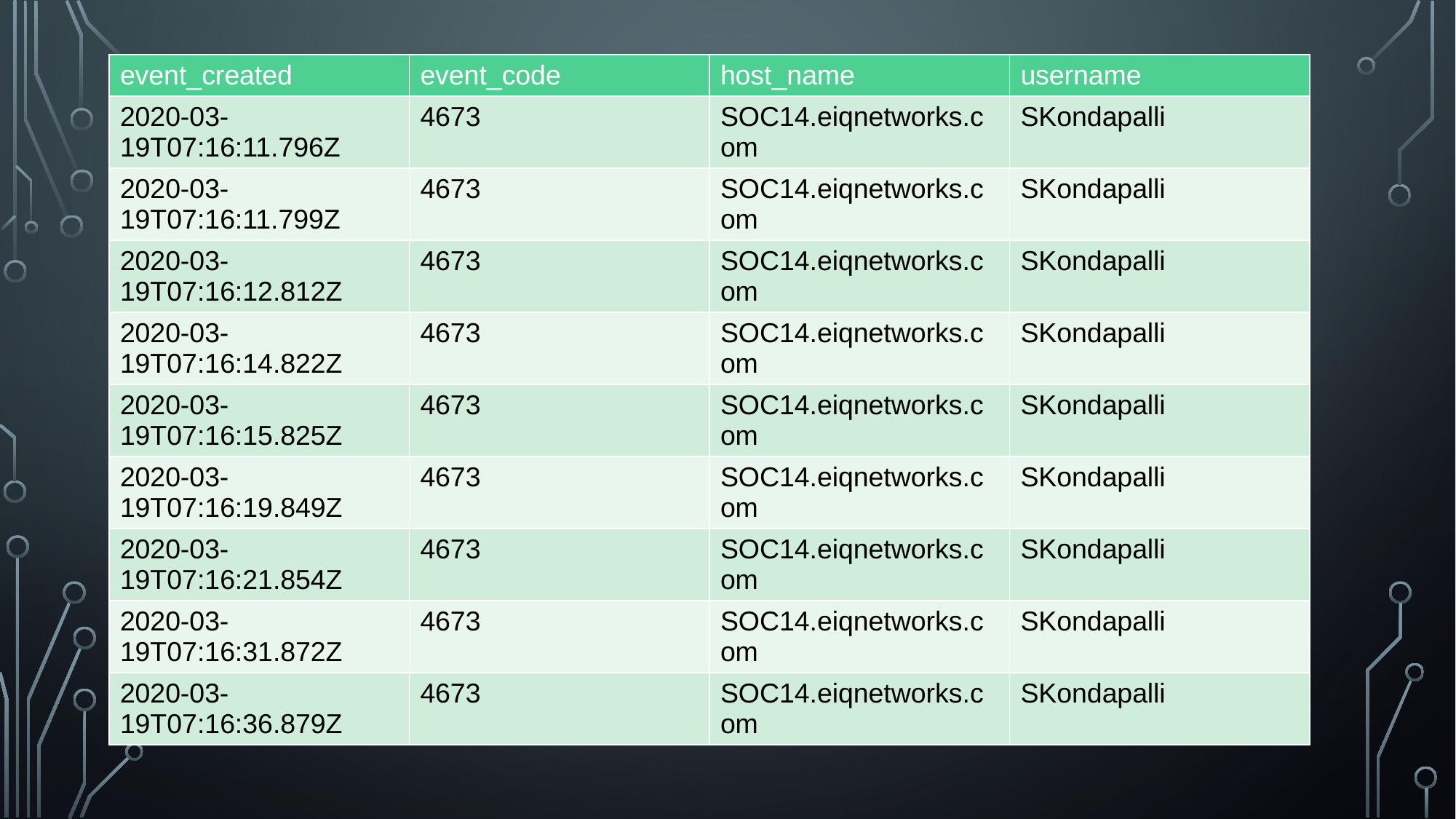

| event\_created | event\_code | host\_name | username |
| --- | --- | --- | --- |
| 2020-03-19T07:16:11.796Z | 4673 | SOC14.eiqnetworks.com | SKondapalli |
| 2020-03-19T07:16:11.799Z | 4673 | SOC14.eiqnetworks.com | SKondapalli |
| 2020-03-19T07:16:12.812Z | 4673 | SOC14.eiqnetworks.com | SKondapalli |
| 2020-03-19T07:16:14.822Z | 4673 | SOC14.eiqnetworks.com | SKondapalli |
| 2020-03-19T07:16:15.825Z | 4673 | SOC14.eiqnetworks.com | SKondapalli |
| 2020-03-19T07:16:19.849Z | 4673 | SOC14.eiqnetworks.com | SKondapalli |
| 2020-03-19T07:16:21.854Z | 4673 | SOC14.eiqnetworks.com | SKondapalli |
| 2020-03-19T07:16:31.872Z | 4673 | SOC14.eiqnetworks.com | SKondapalli |
| 2020-03-19T07:16:36.879Z | 4673 | SOC14.eiqnetworks.com | SKondapalli |